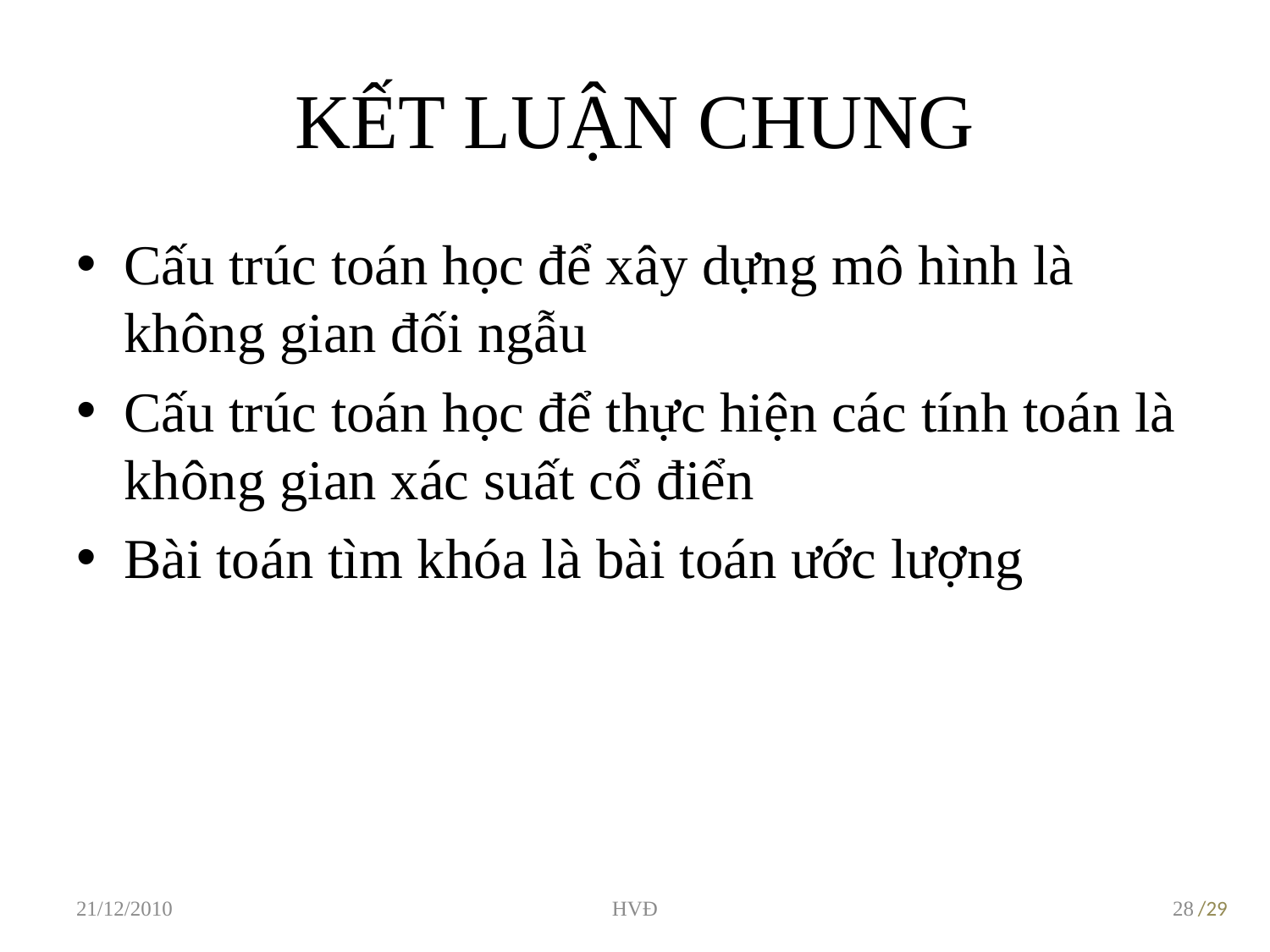

# KẾT LUẬN CHUNG
Cấu trúc toán học để xây dựng mô hình là không gian đối ngẫu
Cấu trúc toán học để thực hiện các tính toán là không gian xác suất cổ điển
Bài toán tìm khóa là bài toán ước lượng
21/12/2010
HVĐ
28